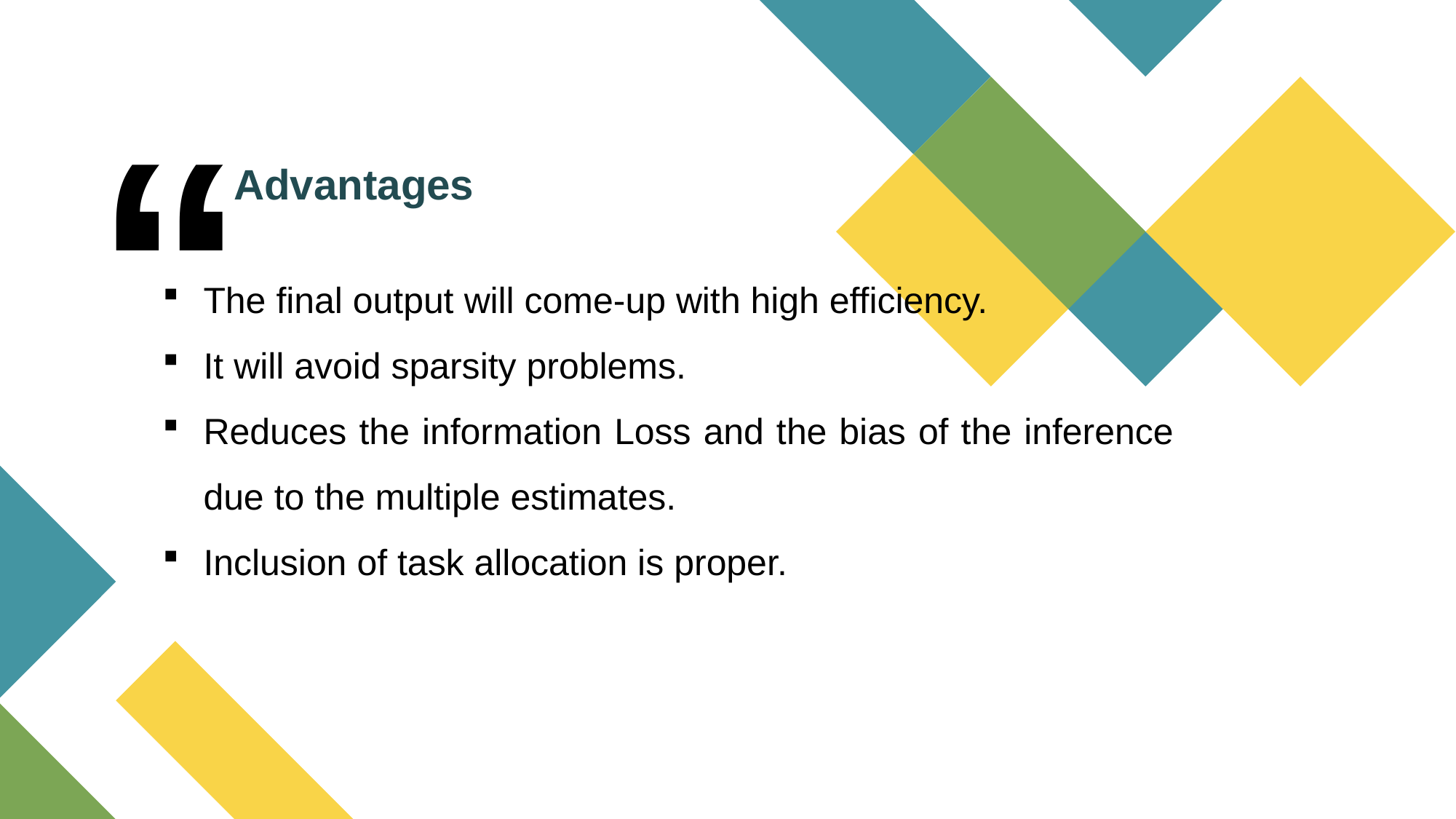

Advantages
The final output will come-up with high efficiency.
It will avoid sparsity problems.
Reduces the information Loss and the bias of the inference due to the multiple estimates.
Inclusion of task allocation is proper.

#